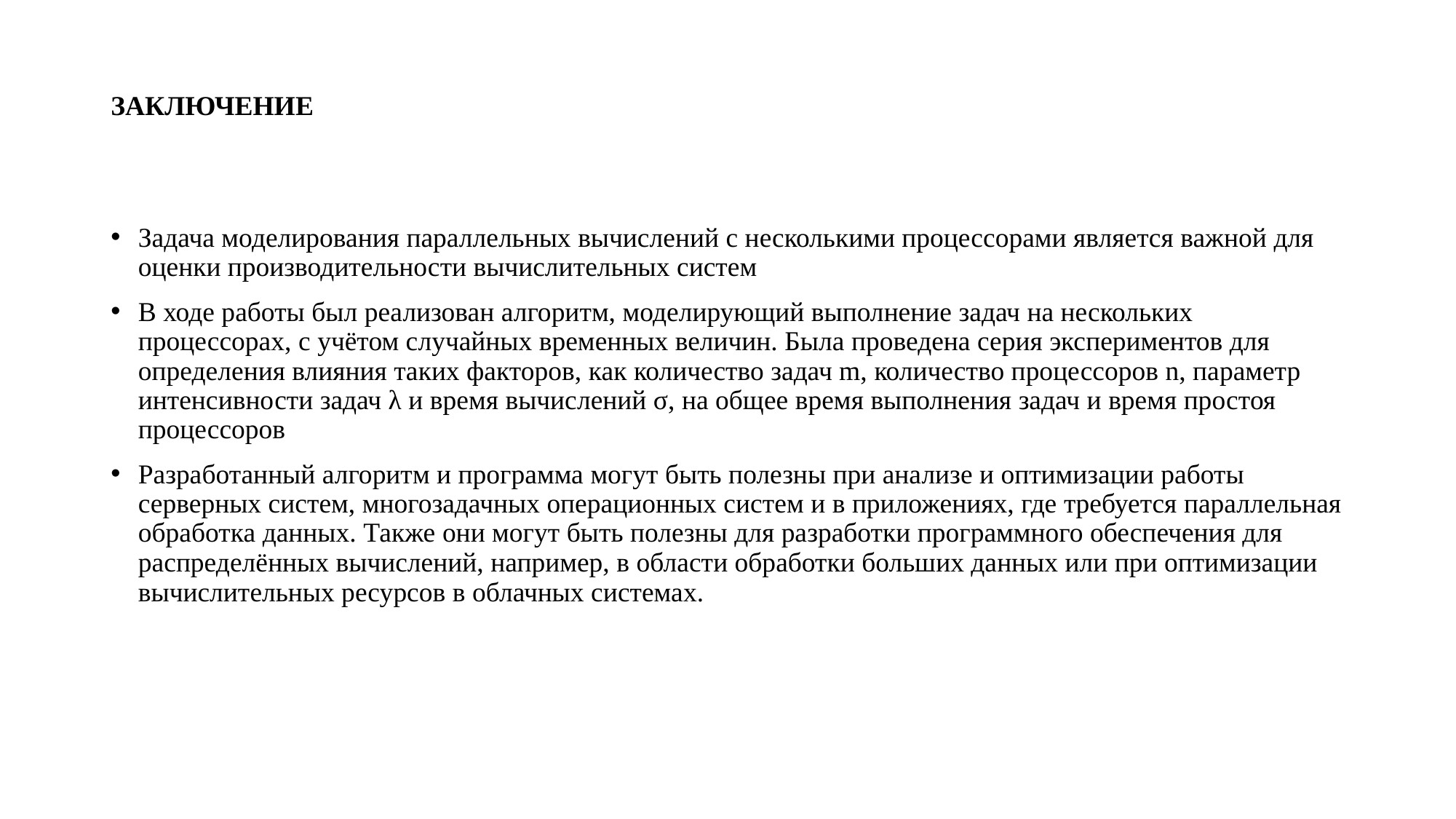

# ЗАКЛЮЧЕНИЕ
Задача моделирования параллельных вычислений с несколькими процессорами является важной для оценки производительности вычислительных систем
В ходе работы был реализован алгоритм, моделирующий выполнение задач на нескольких процессорах, с учётом случайных временных величин. Была проведена серия экспериментов для определения влияния таких факторов, как количество задач m, количество процессоров n, параметр интенсивности задач λ и время вычислений σ, на общее время выполнения задач и время простоя процессоров
Разработанный алгоритм и программа могут быть полезны при анализе и оптимизации работы серверных систем, многозадачных операционных систем и в приложениях, где требуется параллельная обработка данных. Также они могут быть полезны для разработки программного обеспечения для распределённых вычислений, например, в области обработки больших данных или при оптимизации вычислительных ресурсов в облачных системах.